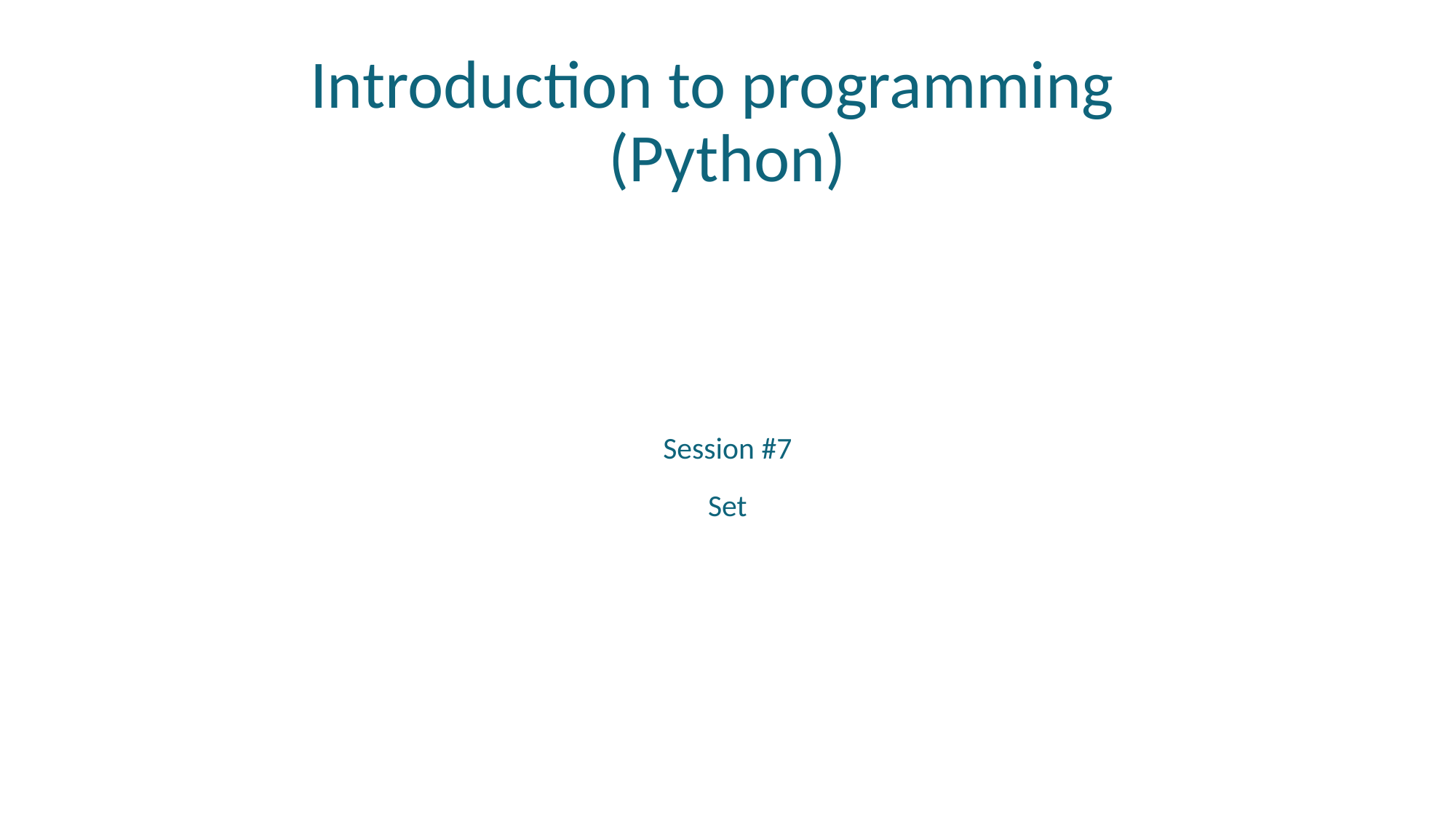

# Introduction to programming (Python)
Session #7
Set